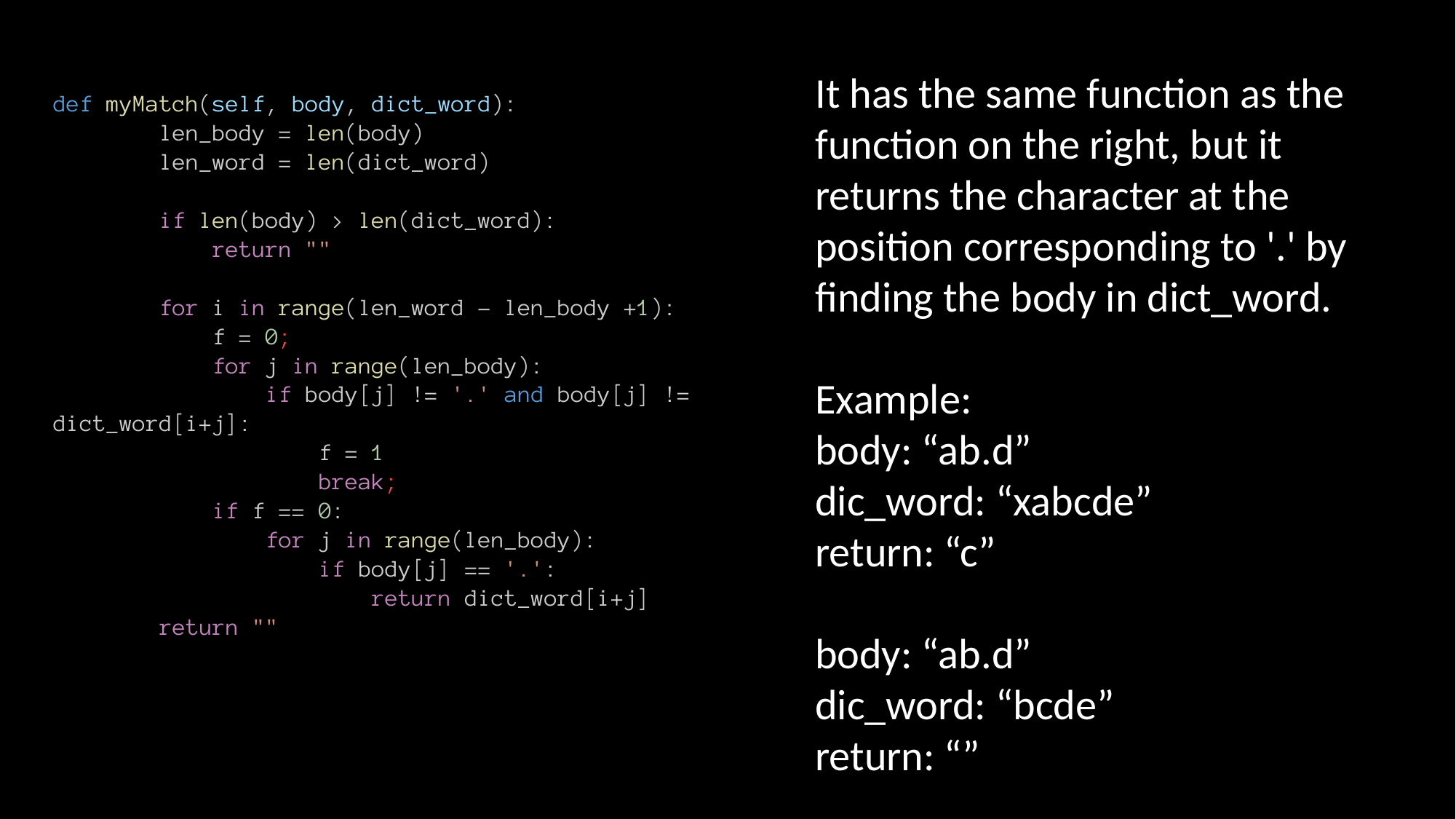

It has the same function as the function on the right, but it returns the character at the position corresponding to '.' by finding the body in dict_word.

Example:
body: “ab.d”
dic_word: “xabcde”
return: “c”

body: “ab.d”
dic_word: “bcde”
return: “”
def myMatch(self, body, dict_word):
        len_body = len(body)
        len_word = len(dict_word)

        if len(body) > len(dict_word):
            return ""

        for i in range(len_word - len_body +1):
            f = 0;
            for j in range(len_body):
                if body[j] != '.' and body[j] != dict_word[i+j]:
                    f = 1
                    break;
            if f == 0:
                for j in range(len_body):
                    if body[j] == '.':
                        return dict_word[i+j]
        return ""